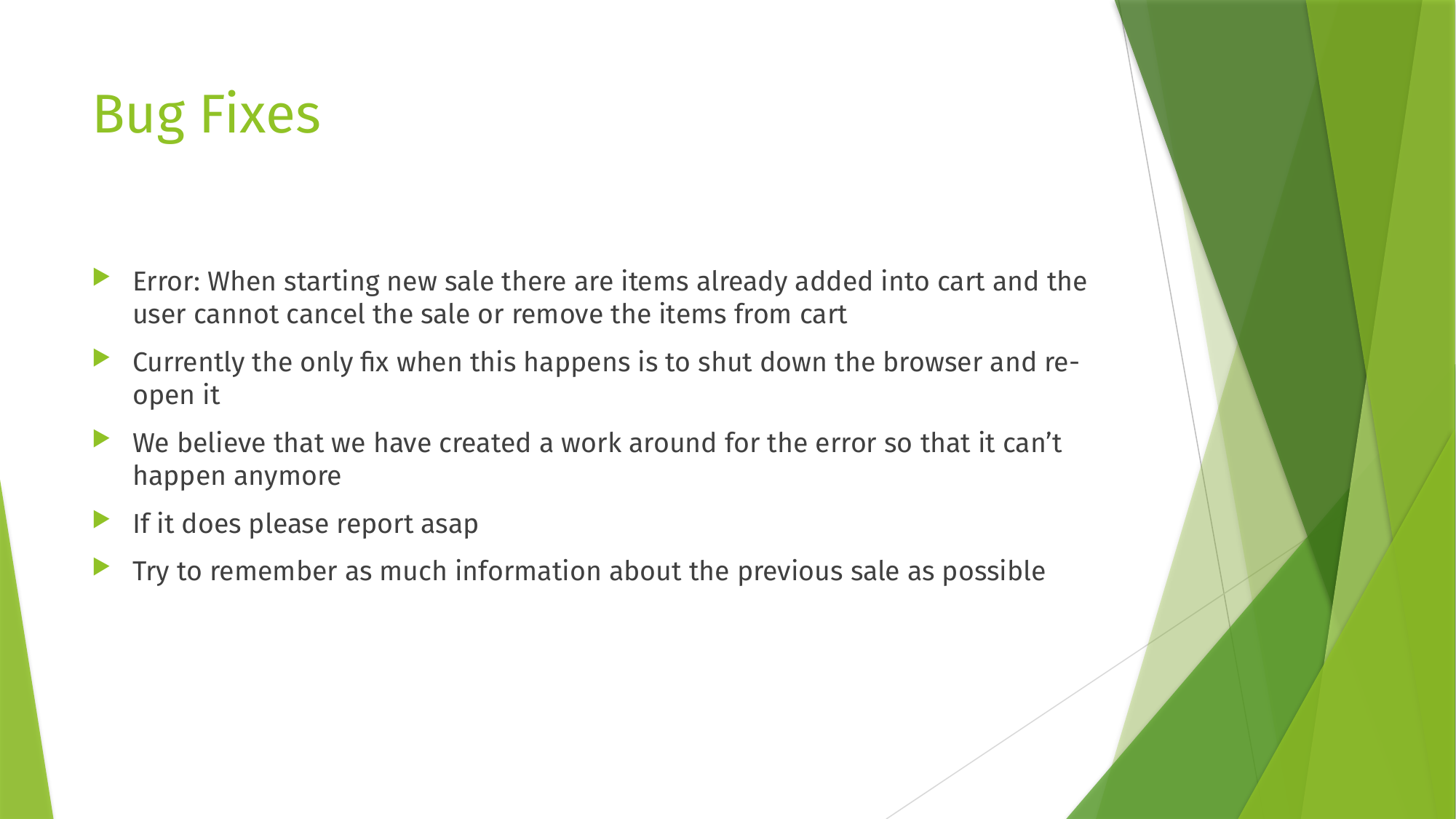

# Bug Fixes
Error: When starting new sale there are items already added into cart and the user cannot cancel the sale or remove the items from cart
Currently the only fix when this happens is to shut down the browser and re-open it
We believe that we have created a work around for the error so that it can’t happen anymore
If it does please report asap
Try to remember as much information about the previous sale as possible